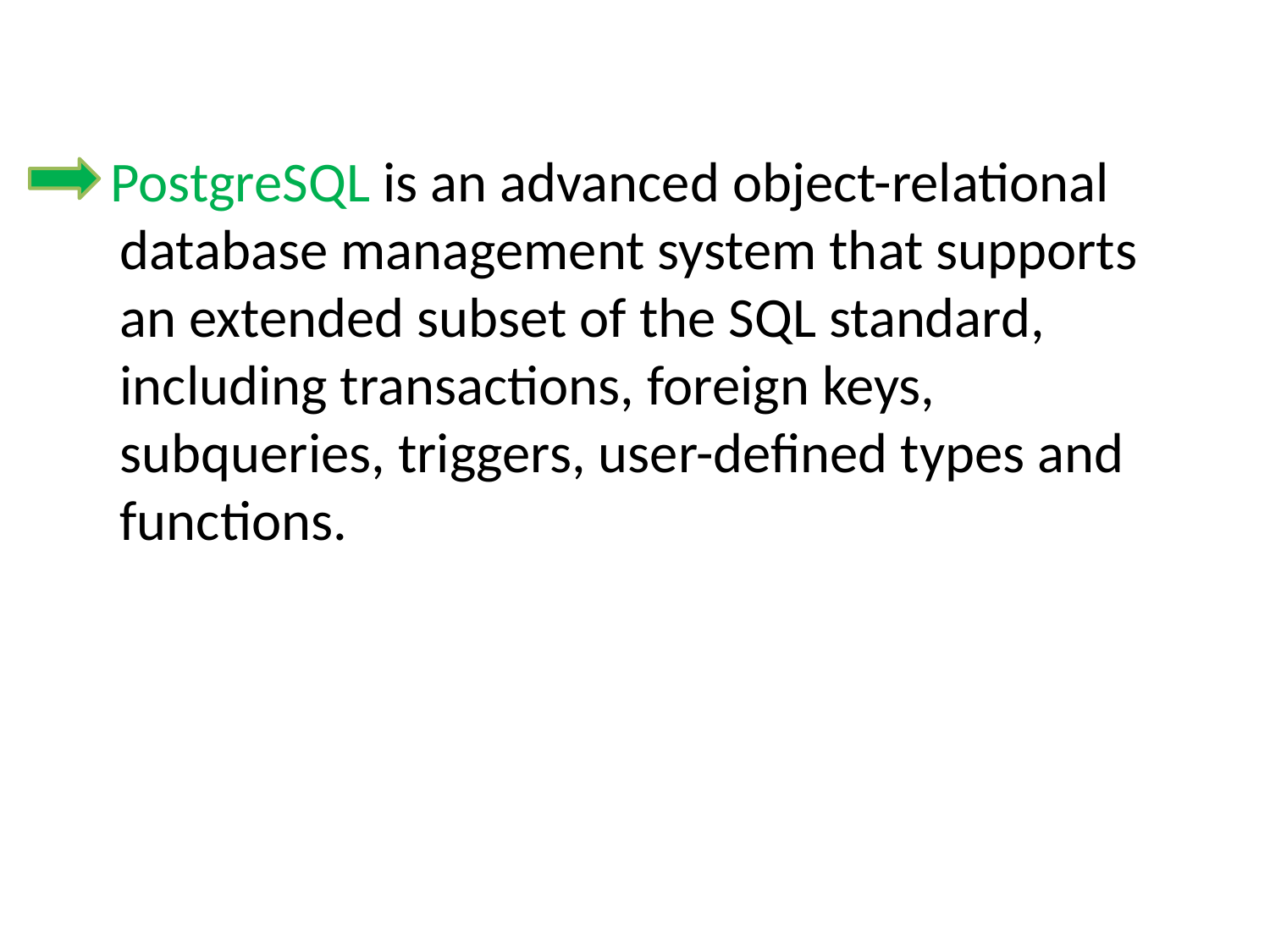

PostgreSQL is an advanced object-relational database management system that supports an extended subset of the SQL standard, including transactions, foreign keys, subqueries, triggers, user-defined types and functions.